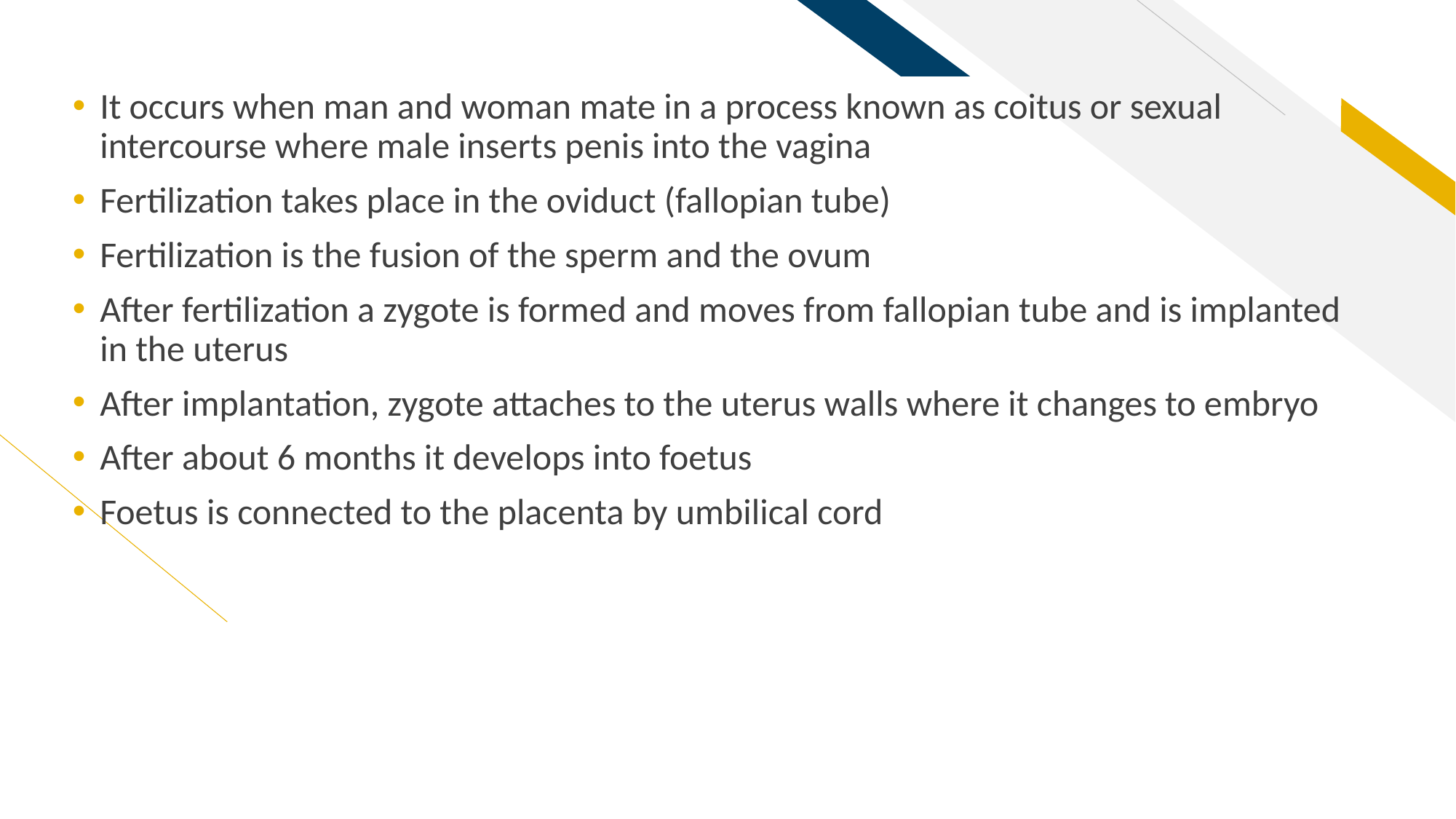

It occurs when man and woman mate in a process known as coitus or sexual intercourse where male inserts penis into the vagina
Fertilization takes place in the oviduct (fallopian tube)
Fertilization is the fusion of the sperm and the ovum
After fertilization a zygote is formed and moves from fallopian tube and is implanted in the uterus
After implantation, zygote attaches to the uterus walls where it changes to embryo
After about 6 months it develops into foetus
Foetus is connected to the placenta by umbilical cord